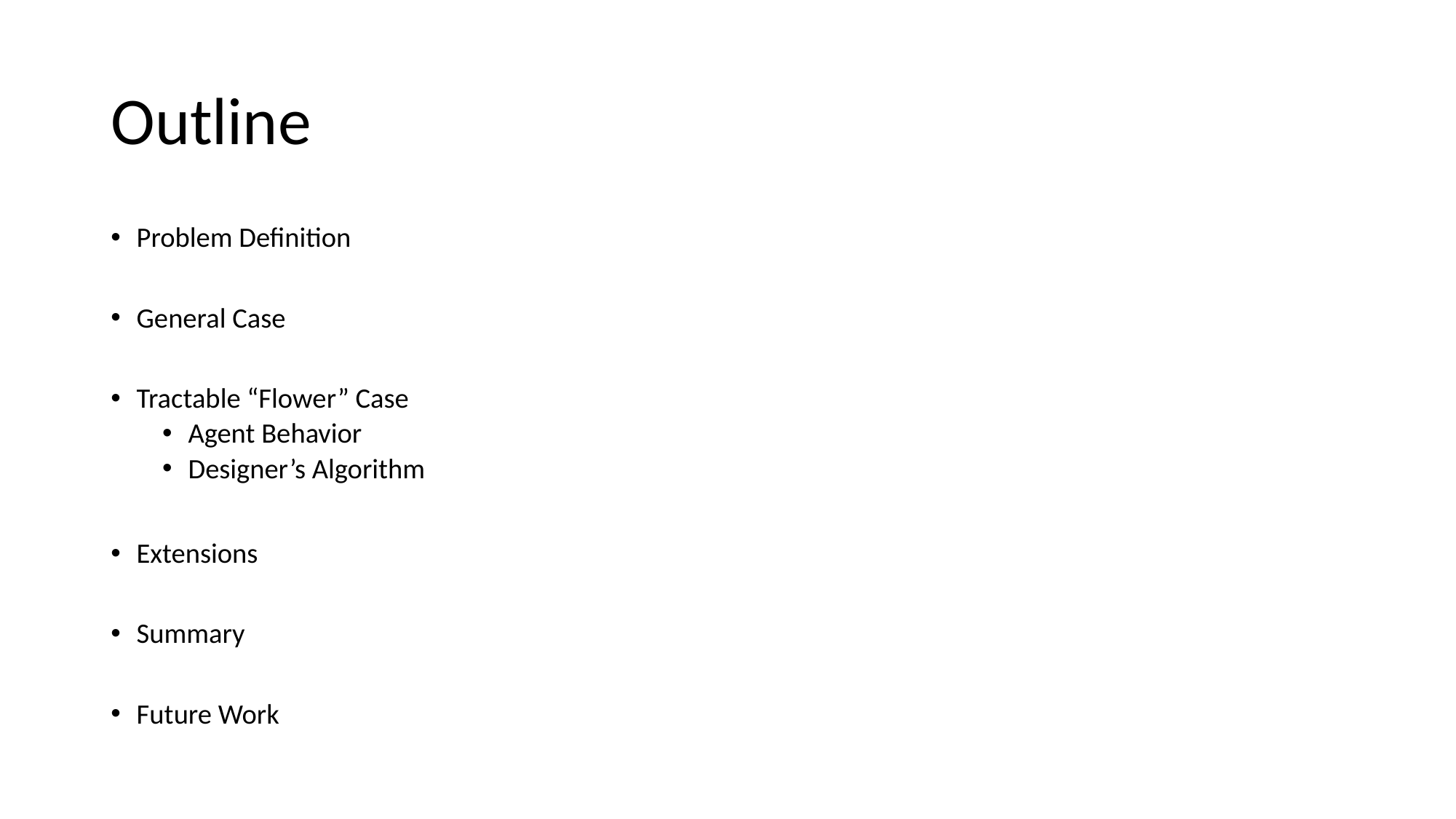

# Outline
Problem Definition

General Case

Tractable “Flower” Case
Agent Behavior
Designer’s Algorithm

Extensions

Summary

Future Work